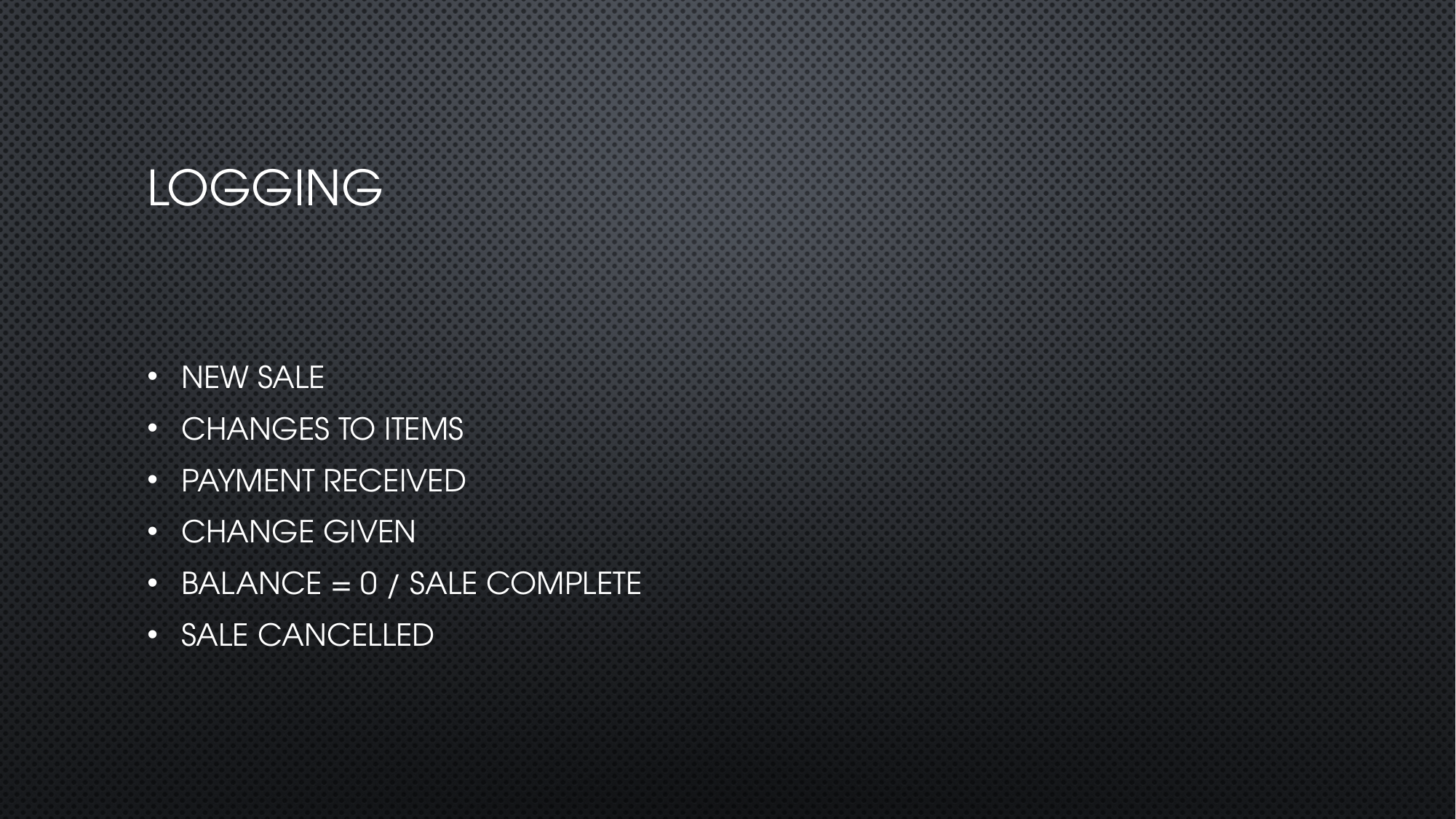

# Logging
New sale
Changes to items
Payment received
Change given
Balance = 0 / sale complete
Sale cancelled